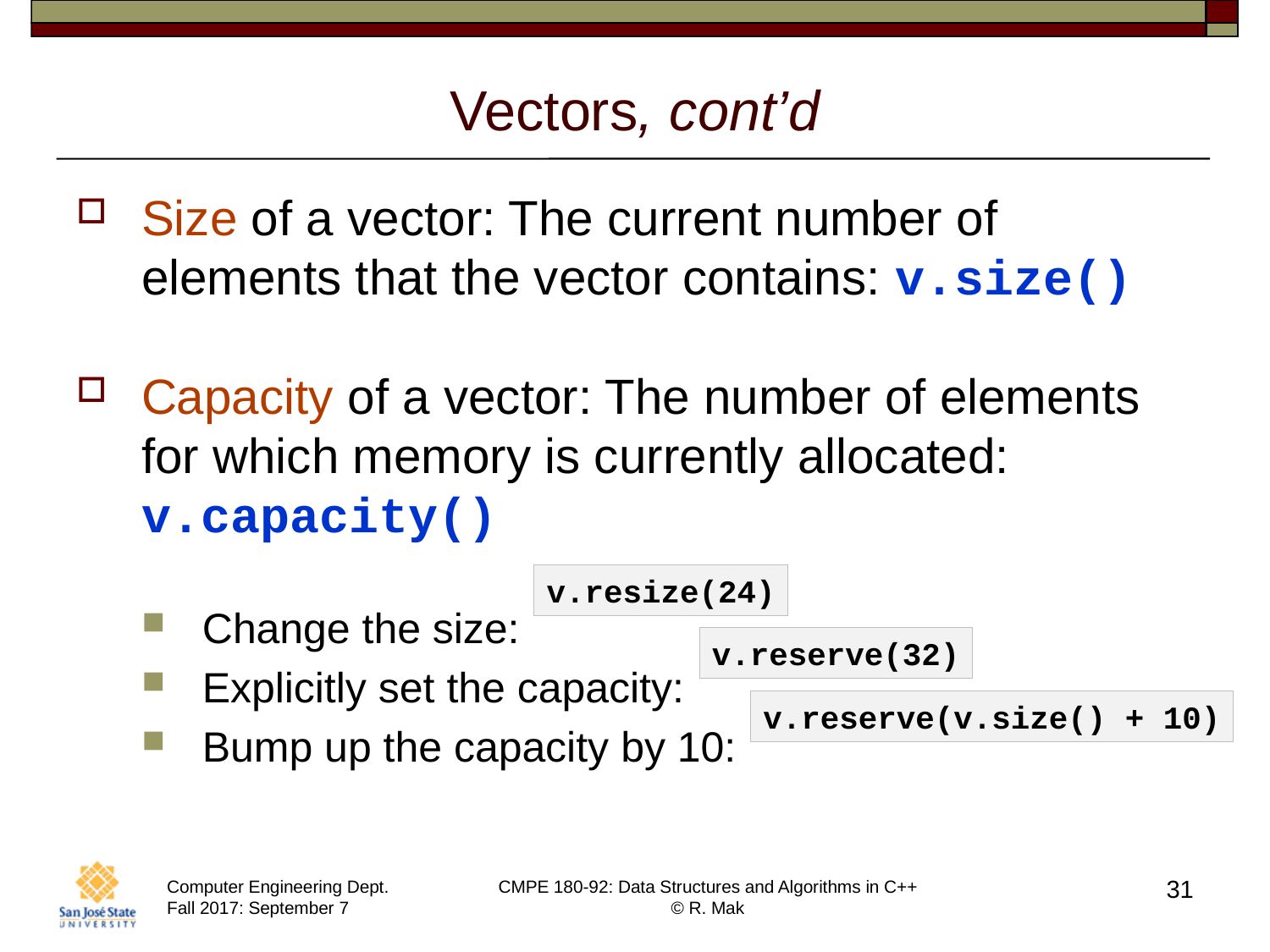

# Vectors, cont’d
Size of a vector: The current number of elements that the vector contains: v.size()

Capacity of a vector: The number of elements for which memory is currently allocated: v.capacity()

Change the size:
Explicitly set the capacity:
Bump up the capacity by 10:
v.resize(24)
v.reserve(32)
v.reserve(v.size() + 10)
31